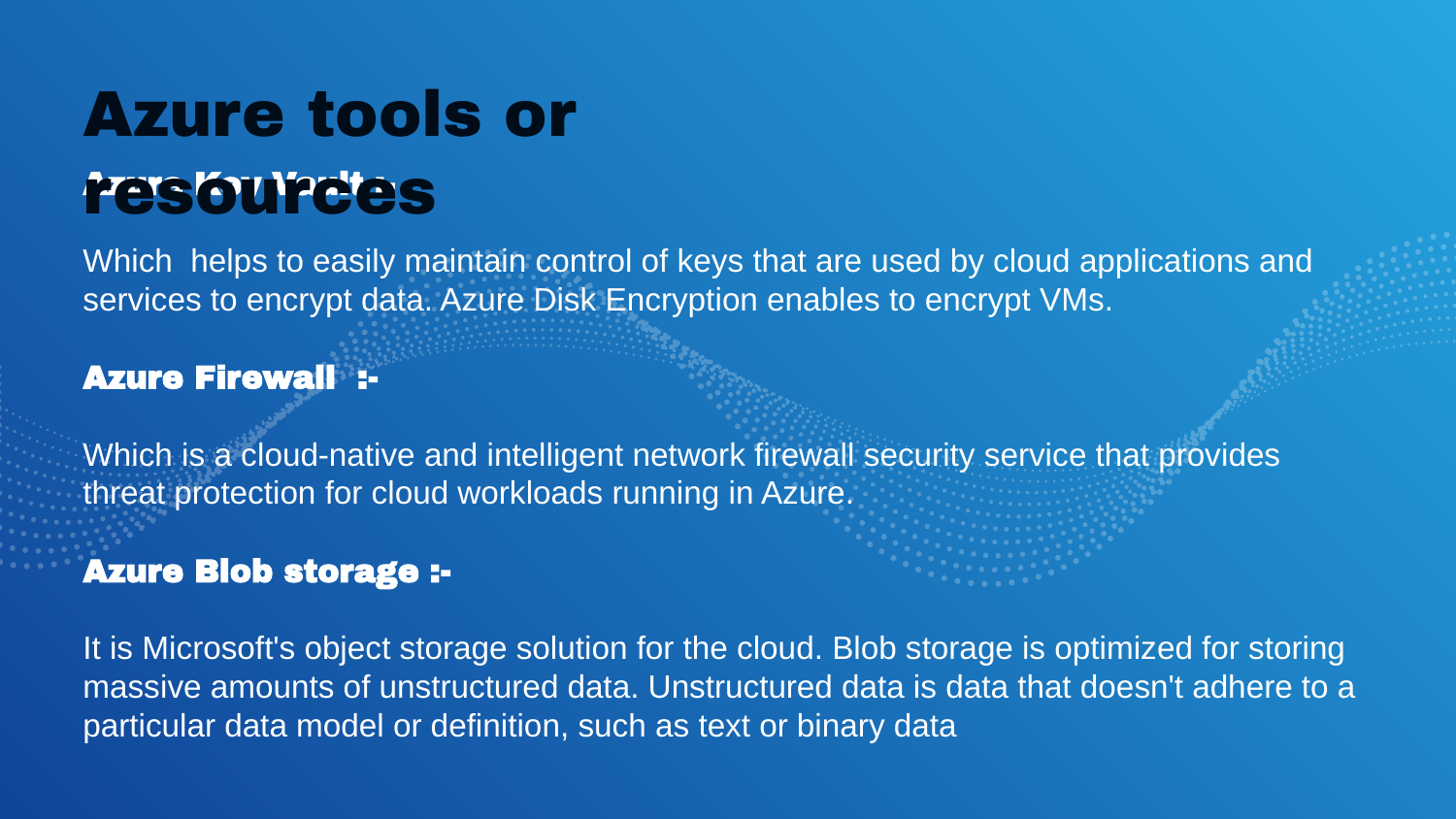

Azure tools or resources
Azure Key Vault :-
Which  helps to easily maintain control of keys that are used by cloud applications and services to encrypt data. Azure Disk Encryption enables to encrypt VMs.
Azure Firewall  :-
Which is a cloud-native and intelligent network firewall security service that provides threat protection for cloud workloads running in Azure.
Azure Blob storage :-
It is Microsoft's object storage solution for the cloud. Blob storage is optimized for storing massive amounts of unstructured data. Unstructured data is data that doesn't adhere to a particular data model or definition, such as text or binary data